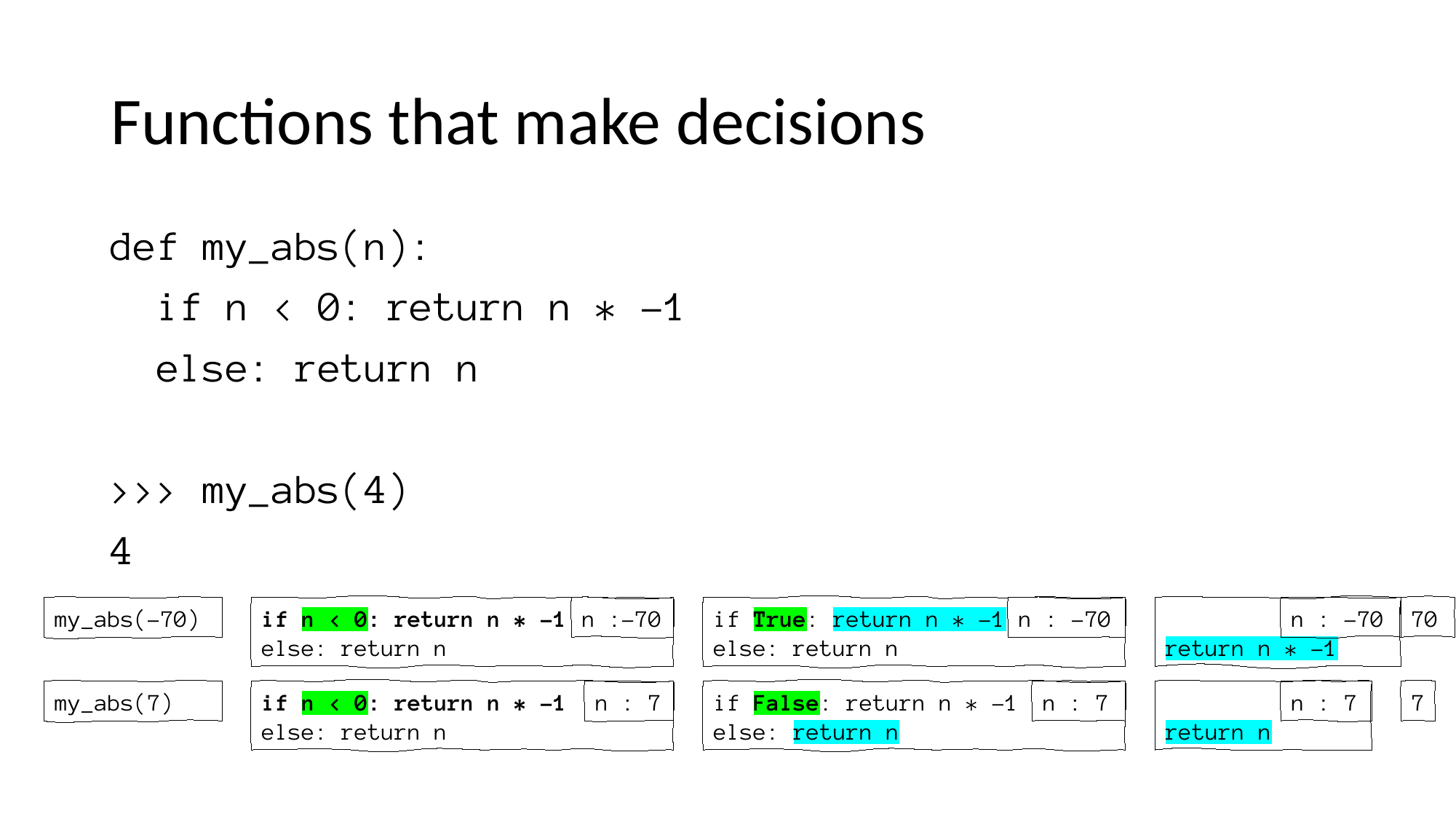

# Functions that make decisions
def my_abs(n):
  if n < 0: return n * -1
  else: return n

>>> my_abs(4)
4

if n < 0: return n * -1
else: return n
n :-70
if True: return n * -1
else: return n
n : -70

return n * -1
n : -70
70
my_abs(-70)
if n < 0: return n * -1
else: return n
n : 7
if False: return n * -1
else: return n
n : 7

return n
n : 7
7
my_abs(7)